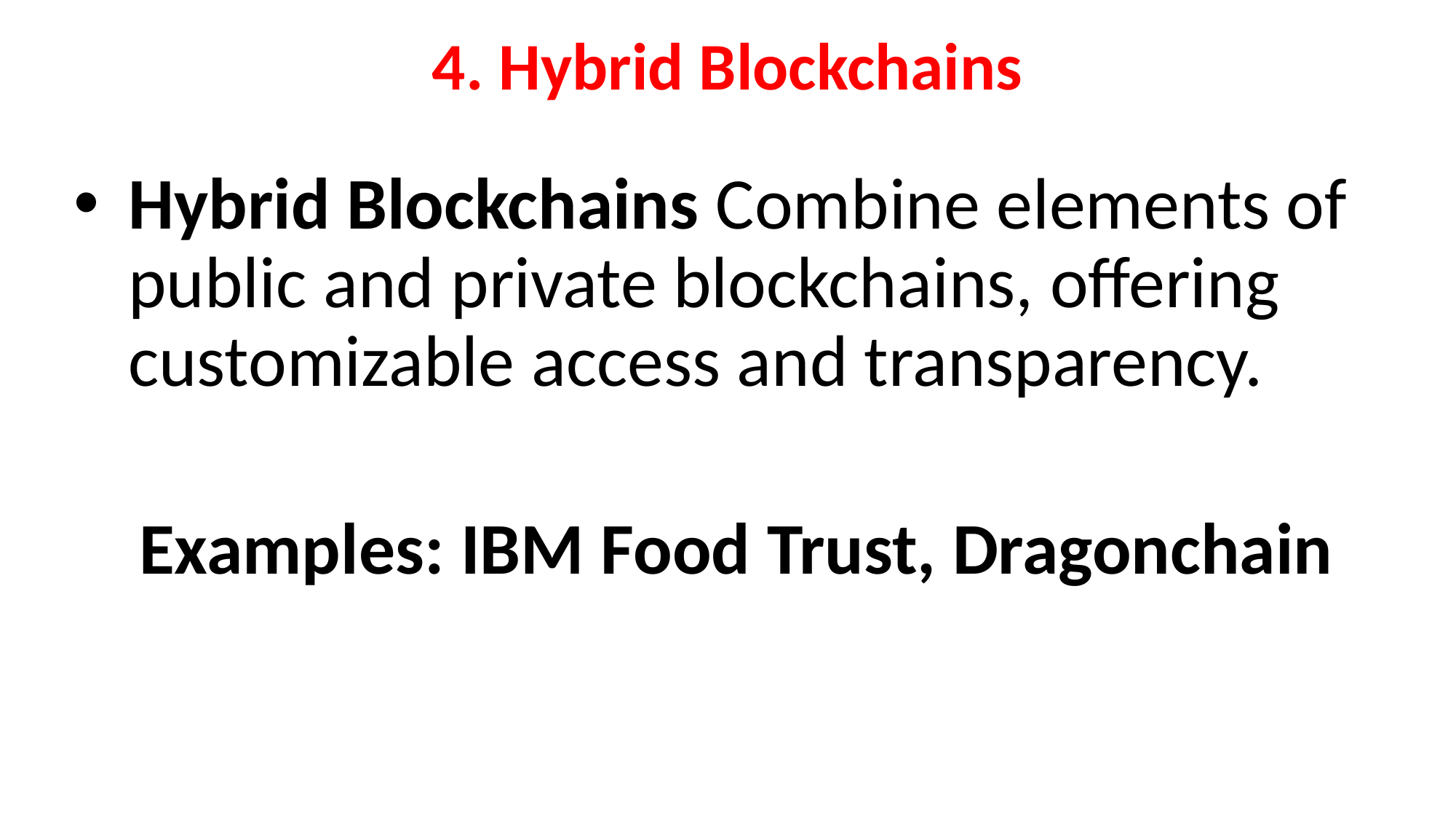

# 4. Hybrid Blockchains
Hybrid Blockchains Combine elements of public and private blockchains, offering customizable access and transparency.

    Examples: IBM Food Trust, Dragonchain